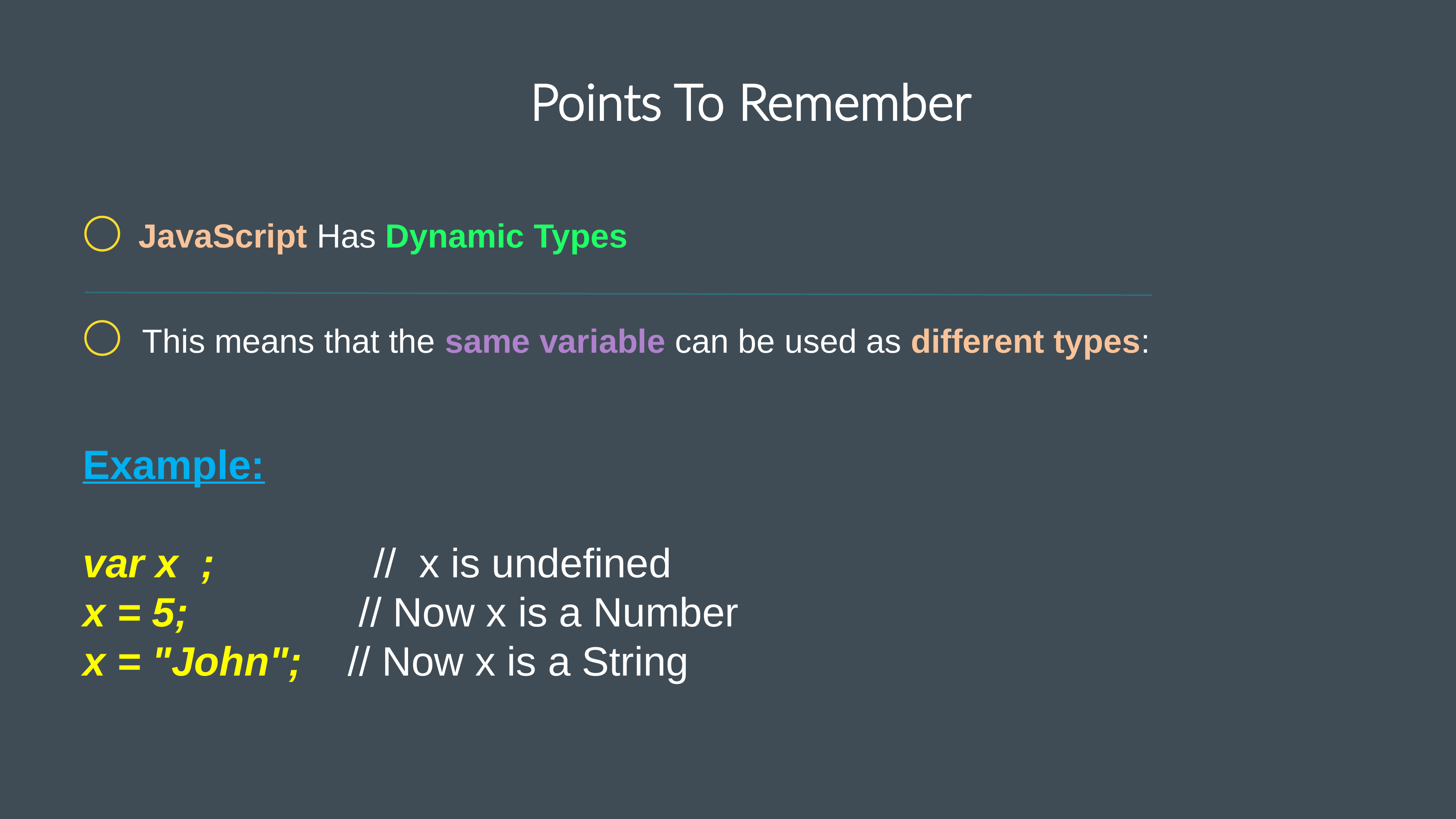

Points To Remember
JavaScript Has Dynamic Types

This means that the same variable can be used as different types:

Example:

var x  ;              //  x is undefined
x = 5;               // Now x is a Number
x = "John";    // Now x is a String